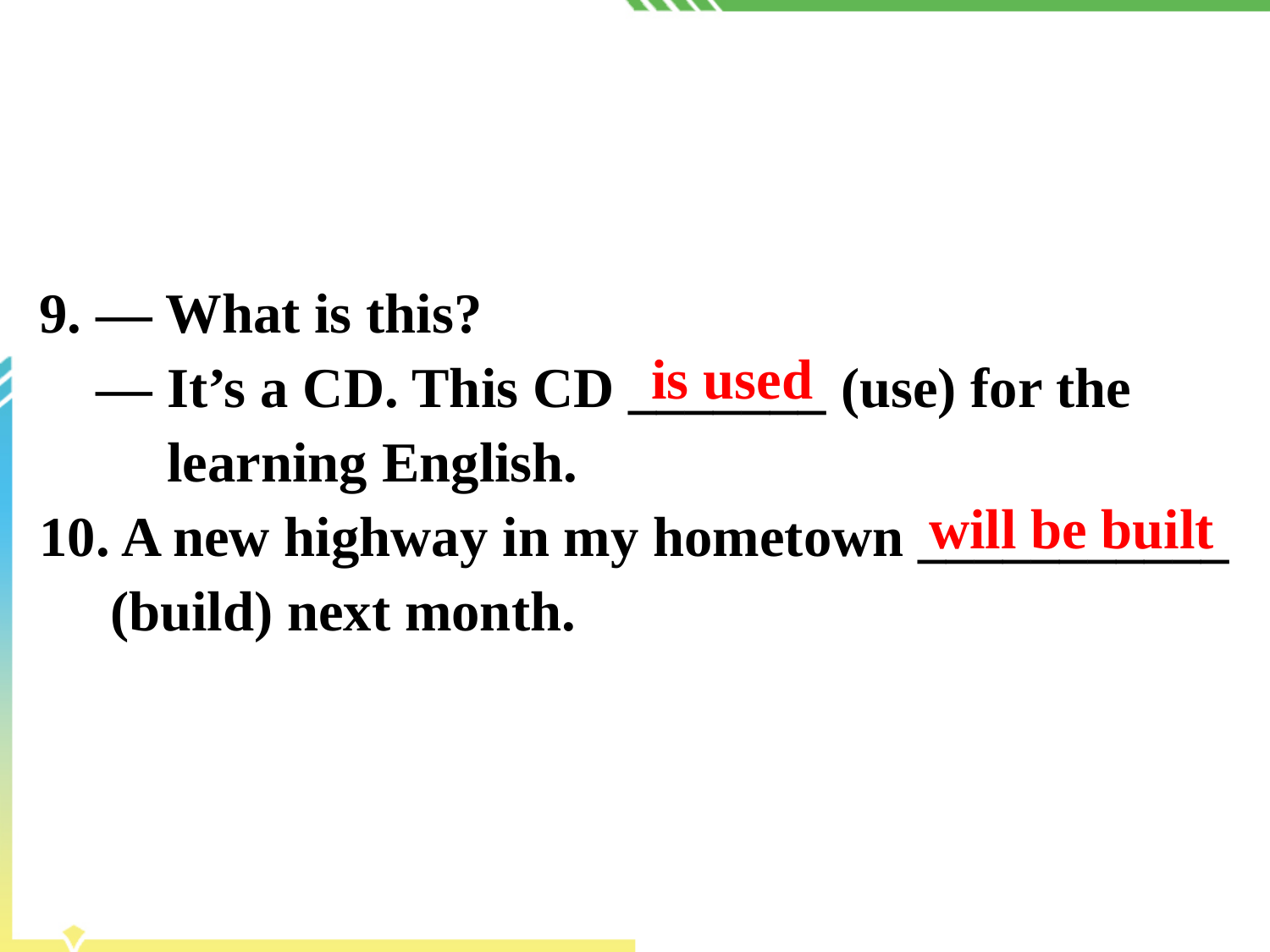

9. — What is this?
    — It’s a CD. This CD _______ (use) for the
         learning English.
10. A new highway in my hometown ___________
     (build) next month.
is used
will be built